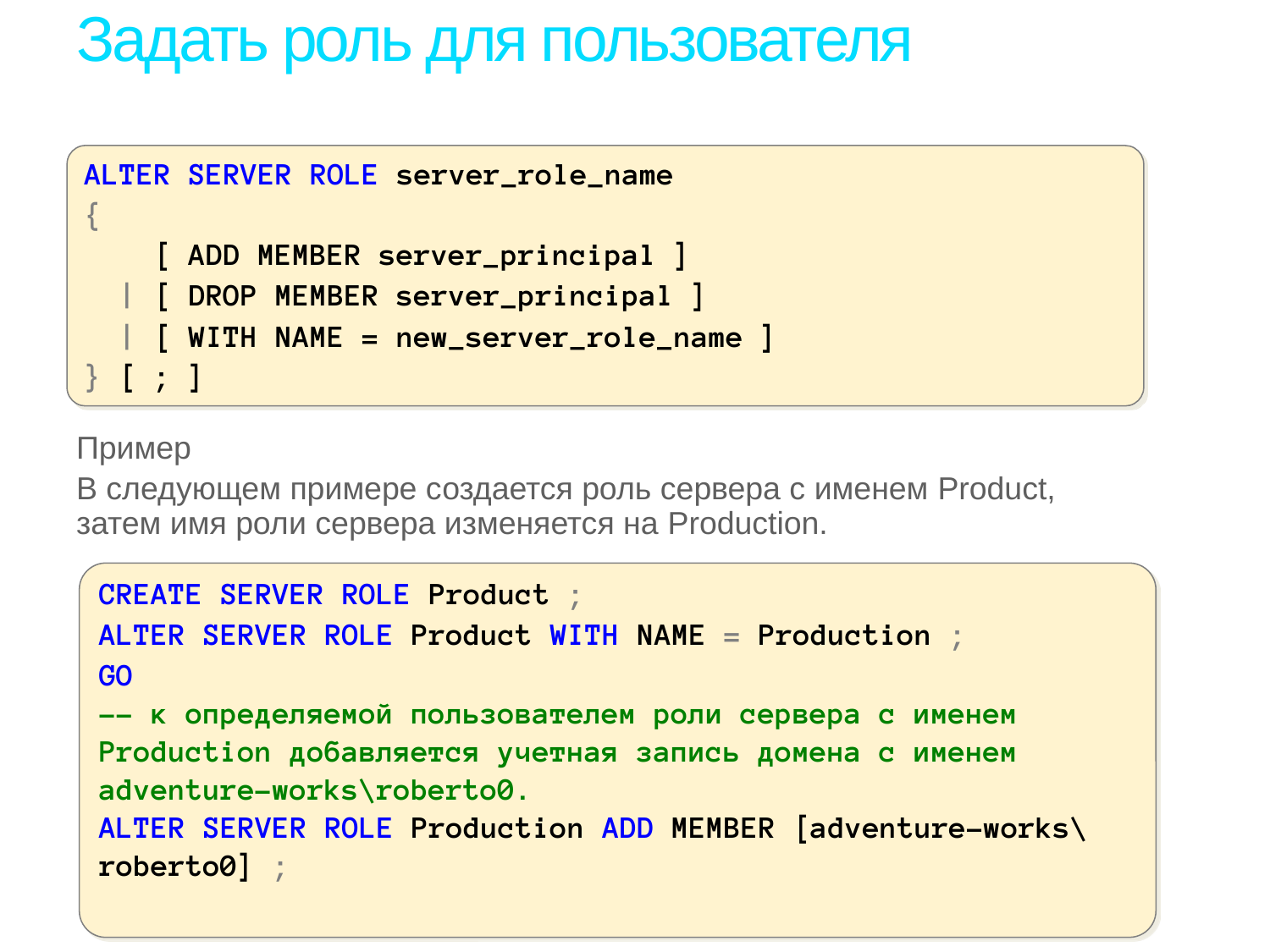

# Задать роль для пользователя

Пример
В следующем примере создается роль сервера с именем Product, затем имя роли сервера изменяется на Production.

ALTER SERVER ROLE server_role_name
{
    [ ADD MEMBER server_principal ]
  | [ DROP MEMBER server_principal ]
  | [ WITH NAME = new_server_role_name ]
} [ ; ]
CREATE SERVER ROLE Product ;
ALTER SERVER ROLE Product WITH NAME = Production ;
GO
-- к определяемой пользователем роли сервера с именем Production добавляется учетная запись домена с именем adventure-works\roberto0.
ALTER SERVER ROLE Production ADD MEMBER [adventure-works\roberto0] ;